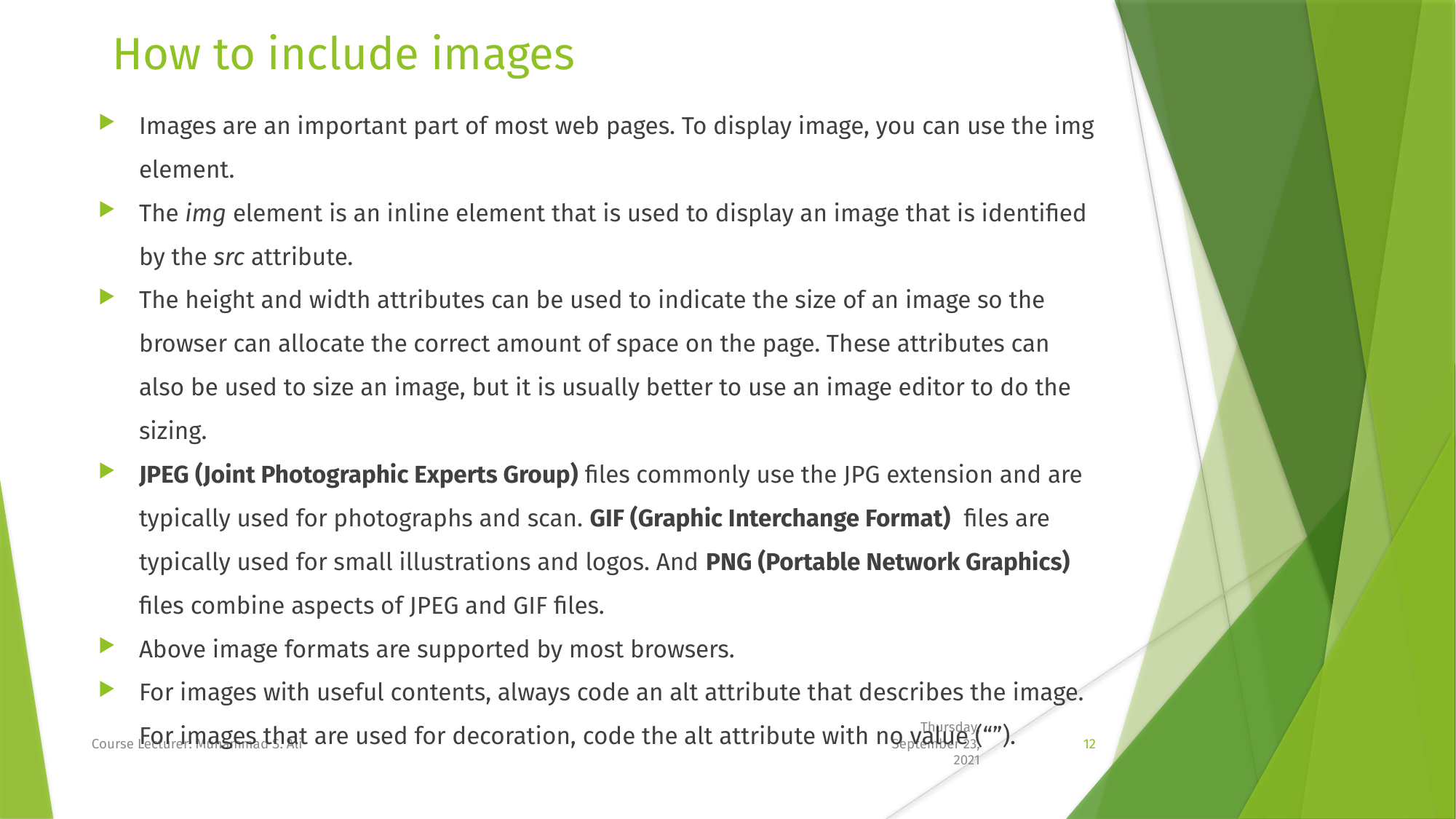

How to include images
Images are an important part of most web pages. To display image, you can use the img element.
The img element is an inline element that is used to display an image that is identified by the src attribute.
The height and width attributes can be used to indicate the size of an image so the browser can allocate the correct amount of space on the page. These attributes can also be used to size an image, but it is usually better to use an image editor to do the sizing.
JPEG (Joint Photographic Experts Group) files commonly use the JPG extension and are typically used for photographs and scan. GIF (Graphic Interchange Format)  files are typically used for small illustrations and logos. And PNG (Portable Network Graphics) files combine aspects of JPEG and GIF files.
Above image formats are supported by most browsers.
For images with useful contents, always code an alt attribute that describes the image. For images that are used for decoration, code the alt attribute with no value (“”).

Course Lecturer: Muhammad S. Ali
Thursday, September 23, 2021
12